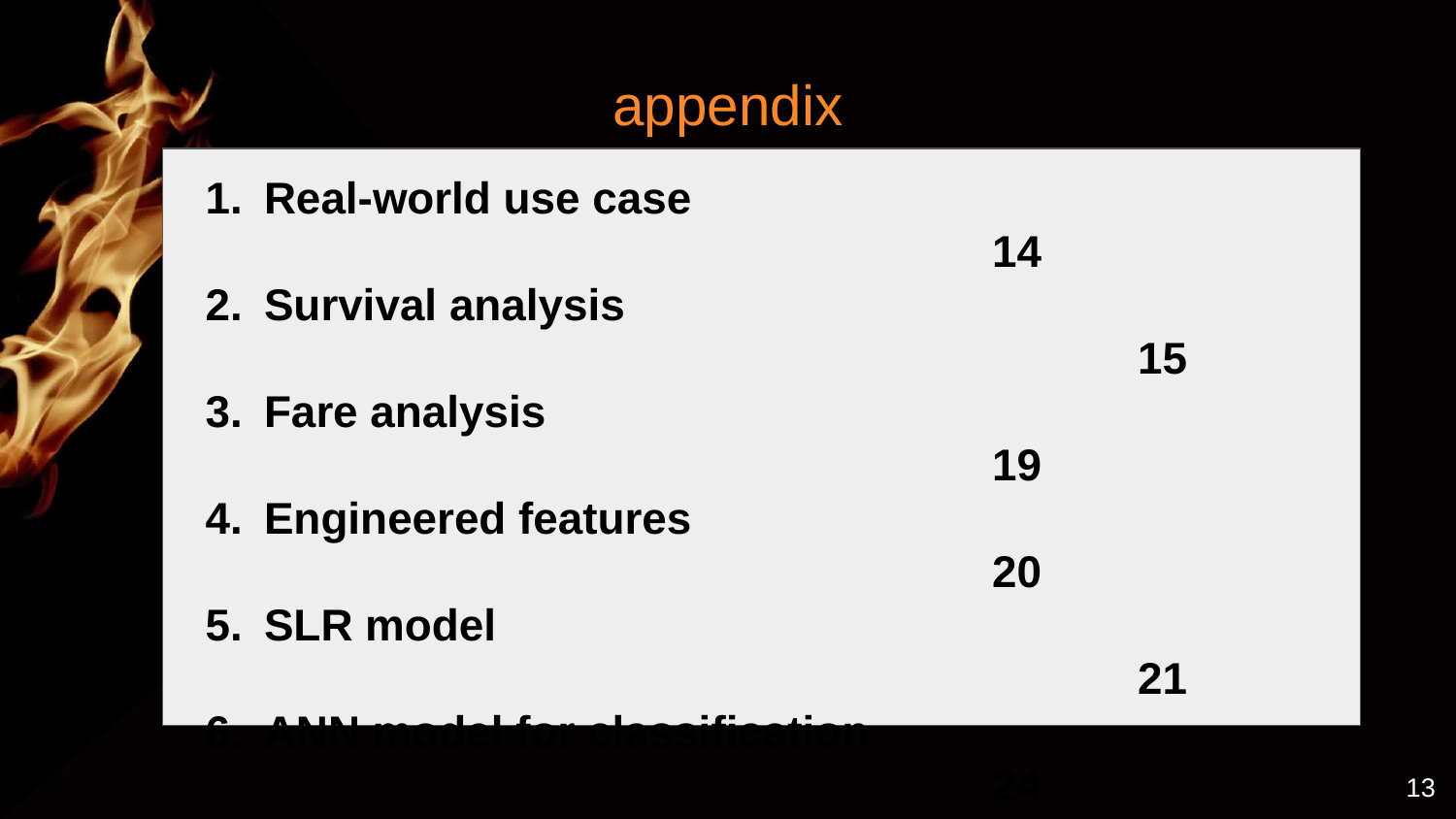

# appendix

Real-world use case										14
Survival analysis											15
Fare analysis											19
Engineered features										20
SLR model												21
ANN model for classification								24
Classification models comparison							27
ANN model for regression									28
Regression model results									31
Modification of ANN class									32
13